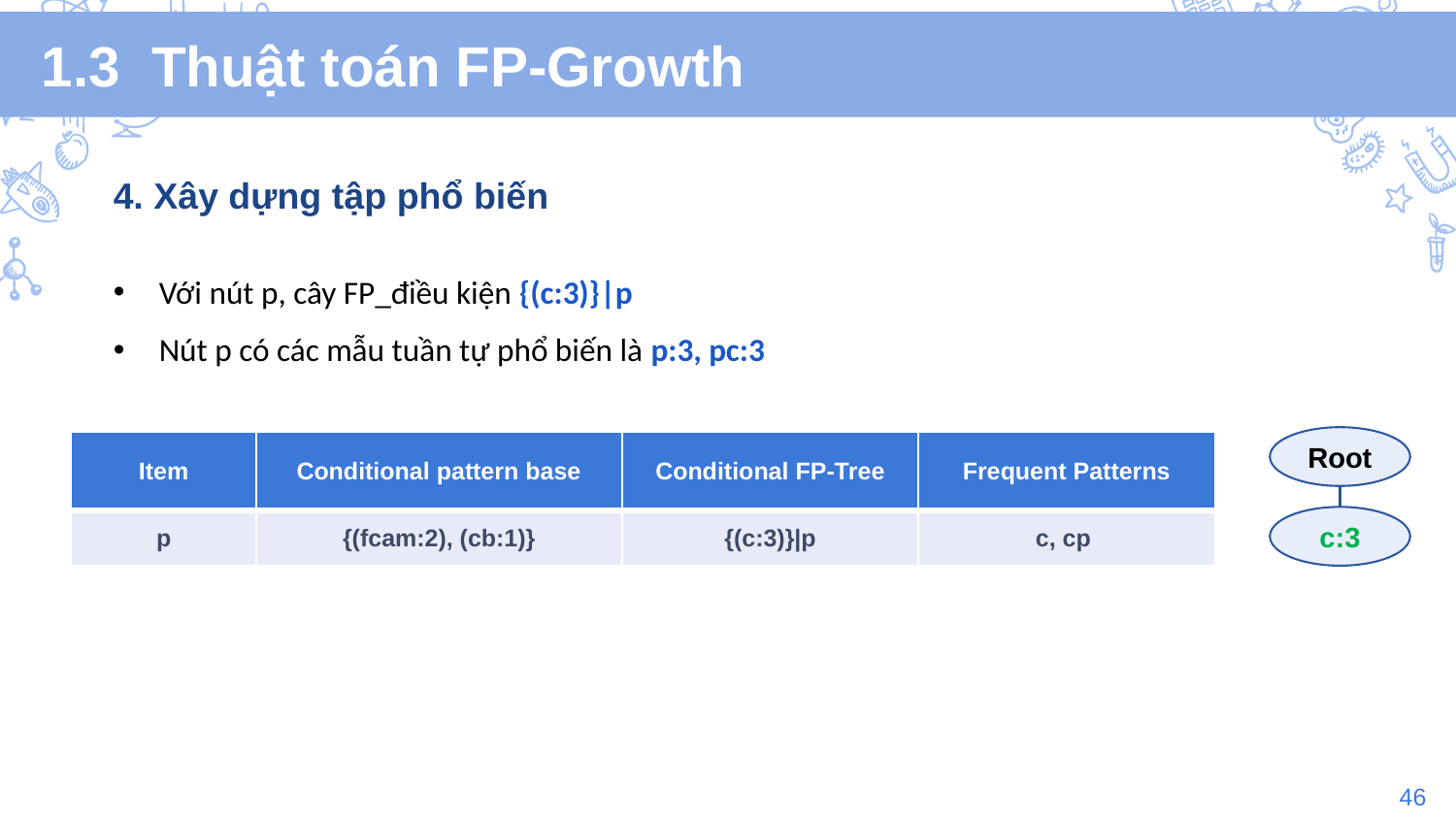

# 1.3  Thuật toán FP-Growth
4. Xây dựng tập phổ biến
Với nút p, cây FP_điều kiện {(c:3)}|p
Nút p có các mẫu tuần tự phổ biến là p:3, pc:3
Root
| Item | Conditional pattern base | Conditional FP-Tree |
| --- | --- | --- |
| p | {(fcam:2), (cb:1)} | {(c:3)}|p |
| Frequent Patterns |
| --- |
| c, cp |
c:3
46